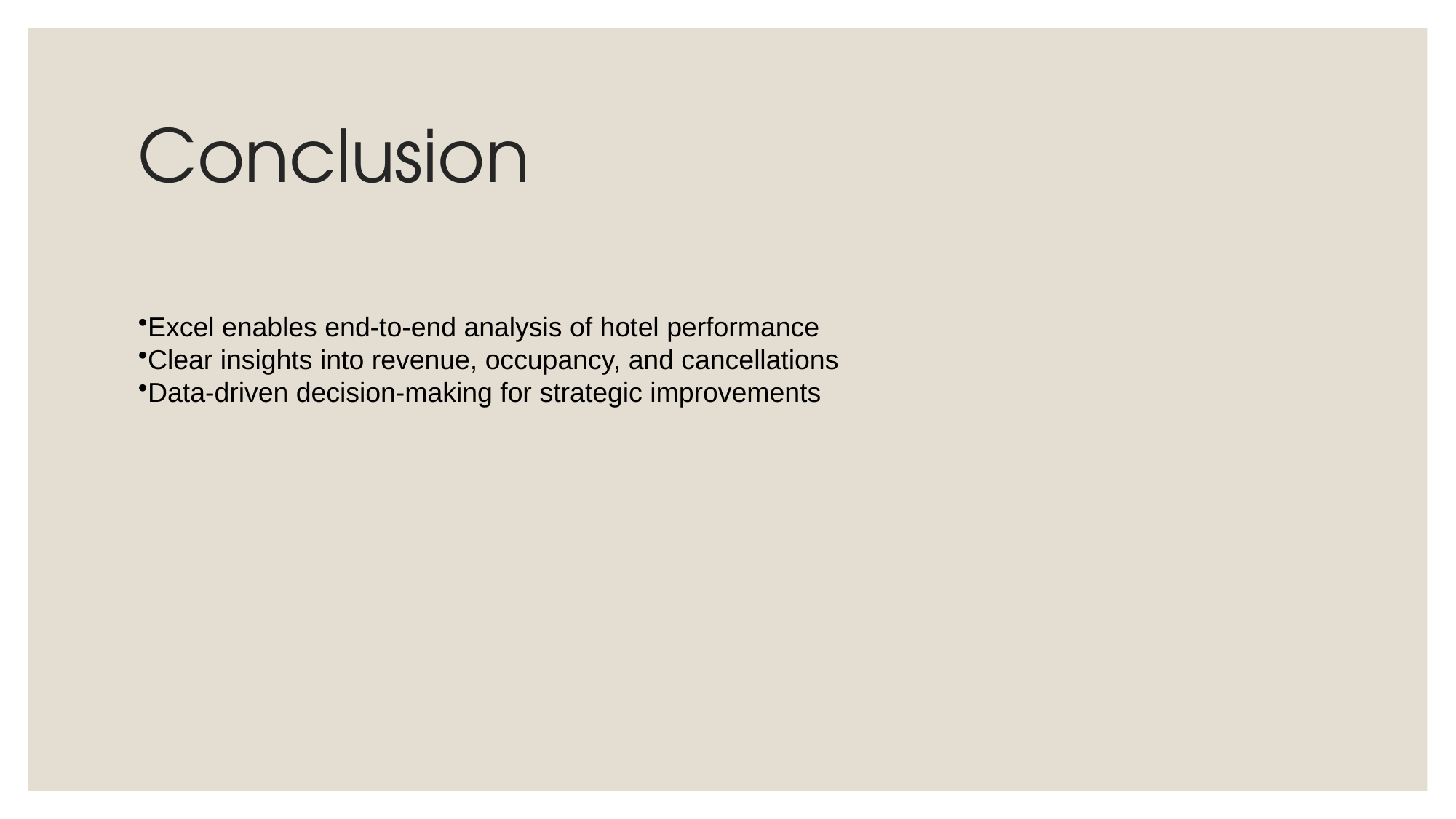

# Conclusion
Excel enables end-to-end analysis of hotel performance
Clear insights into revenue, occupancy, and cancellations
Data-driven decision-making for strategic improvements